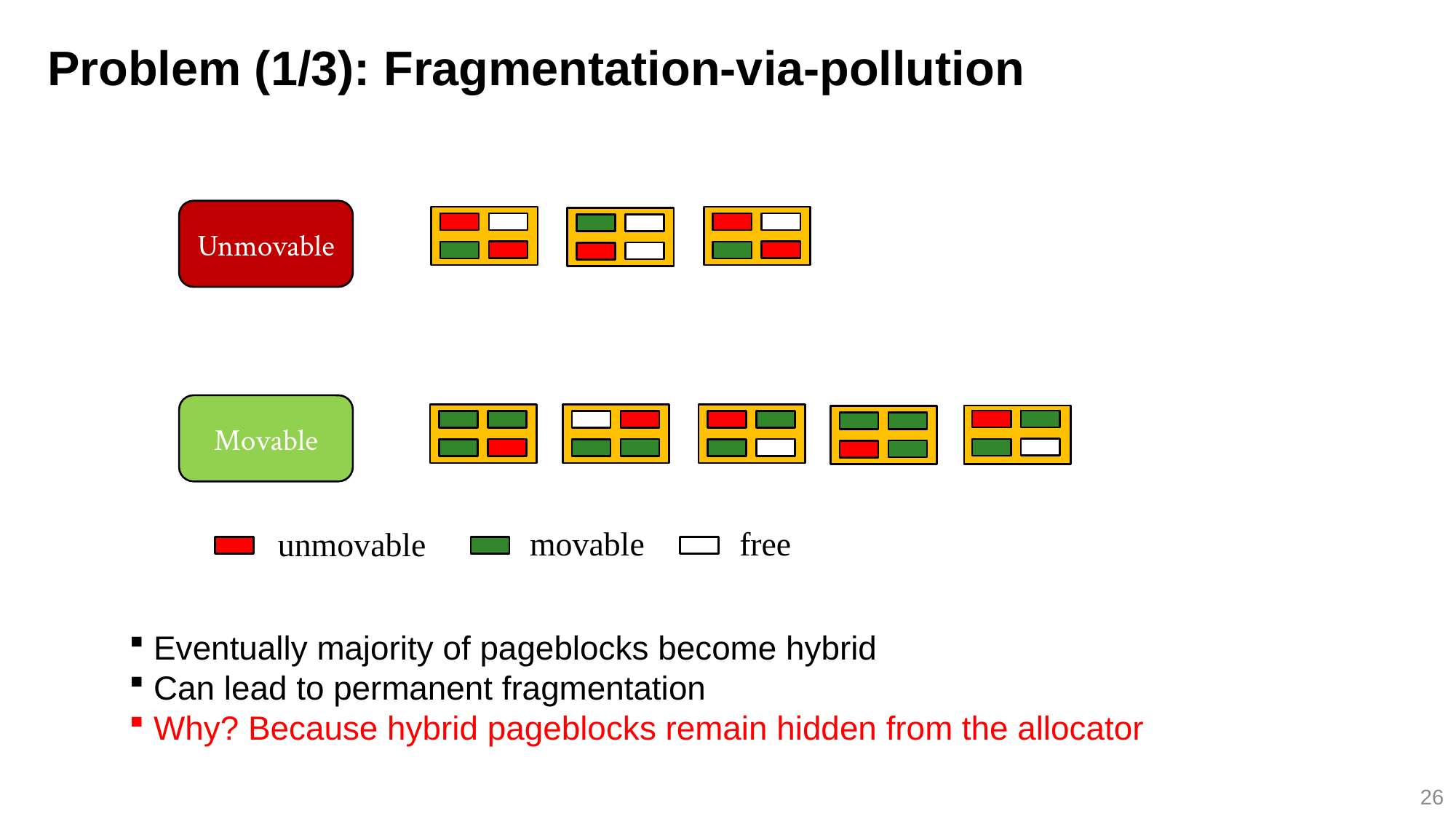

Problem (1/3): Fragmentation-via-pollution
Unmovable

Movable

free
movable
unmovable

 Eventually majority of pageblocks become hybrid
 Can lead to permanent fragmentation
 Why? Because hybrid pageblocks remain hidden from the allocator
26